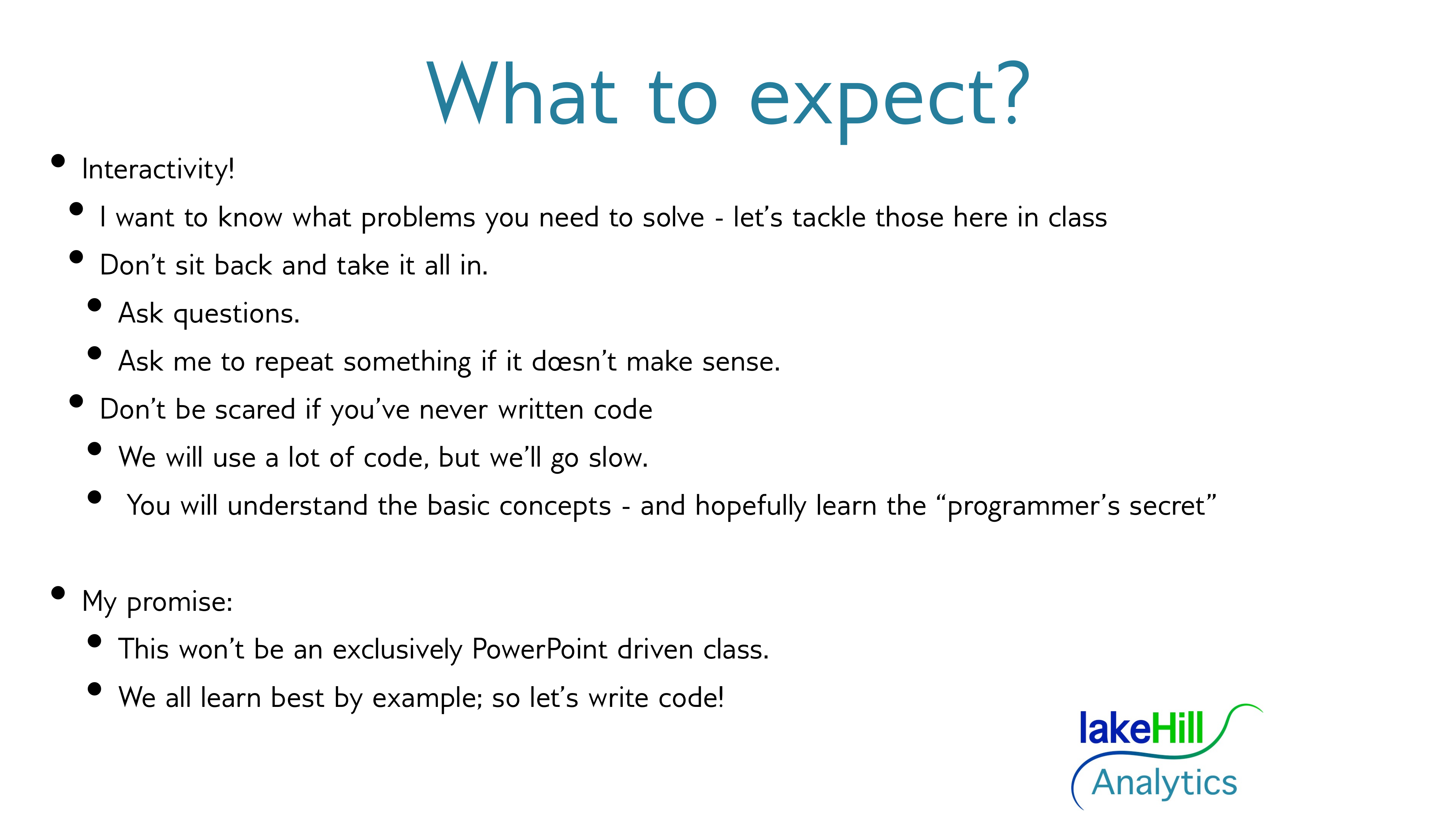

# What to expect?
Interactivity!
I want to know what problems you need to solve - let’s tackle those here in class
Don’t sit back and take it all in.
Ask questions.
Ask me to repeat something if it doesn’t make sense.
Don’t be scared if you’ve never written code
We will use a lot of code, but we’ll go slow.
 You will understand the basic concepts - and hopefully learn the “programmer’s secret”

My promise:
This won’t be an exclusively PowerPoint driven class.
We all learn best by example; so let’s write code!